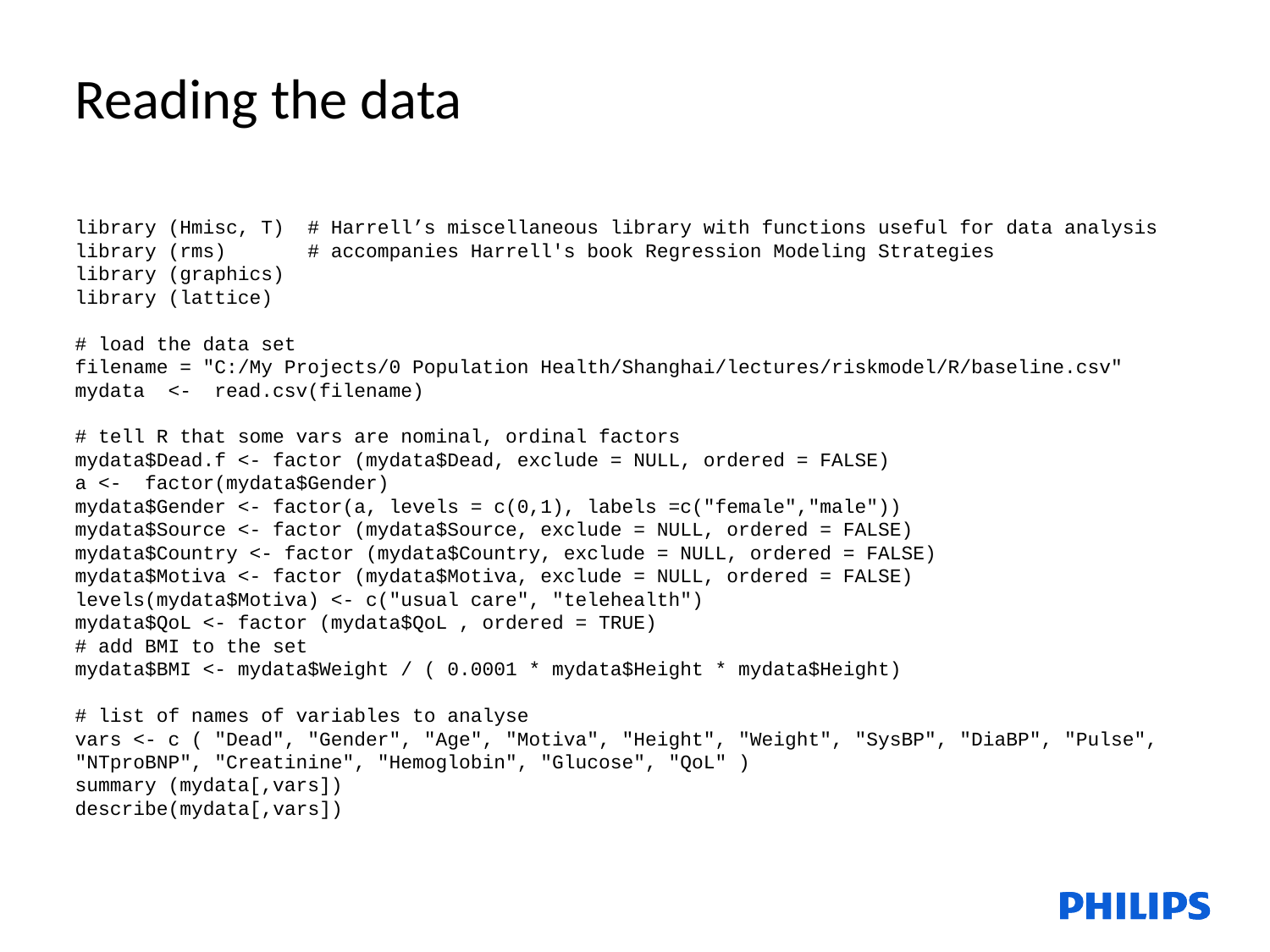

Reading the data
library (Hmisc, T)  # Harrell’s miscellaneous library with functions useful for data analysis
library (rms)       # accompanies Harrell's book Regression Modeling Strategies
library (graphics)
library (lattice)

# load the data set
filename = "C:/My Projects/0 Population Health/Shanghai/lectures/riskmodel/R/baseline.csv"
mydata  <-  read.csv(filename)

# tell R that some vars are nominal, ordinal factors
mydata$Dead.f <- factor (mydata$Dead, exclude = NULL, ordered = FALSE)
a <-  factor(mydata$Gender)
mydata$Gender <- factor(a, levels = c(0,1), labels =c("female","male"))
mydata$Source <- factor (mydata$Source, exclude = NULL, ordered = FALSE)
mydata$Country <- factor (mydata$Country, exclude = NULL, ordered = FALSE)
mydata$Motiva <- factor (mydata$Motiva, exclude = NULL, ordered = FALSE)
levels(mydata$Motiva) <- c("usual care", "telehealth")
mydata$QoL <- factor (mydata$QoL , ordered = TRUE)
# add BMI to the set
mydata$BMI <- mydata$Weight / ( 0.0001 * mydata$Height * mydata$Height)

# list of names of variables to analyse
vars <- c ( "Dead", "Gender", "Age", "Motiva", "Height", "Weight", "SysBP", "DiaBP", "Pulse", "NTproBNP", "Creatinine", "Hemoglobin", "Glucose", "QoL" )
summary (mydata[,vars])
describe(mydata[,vars])